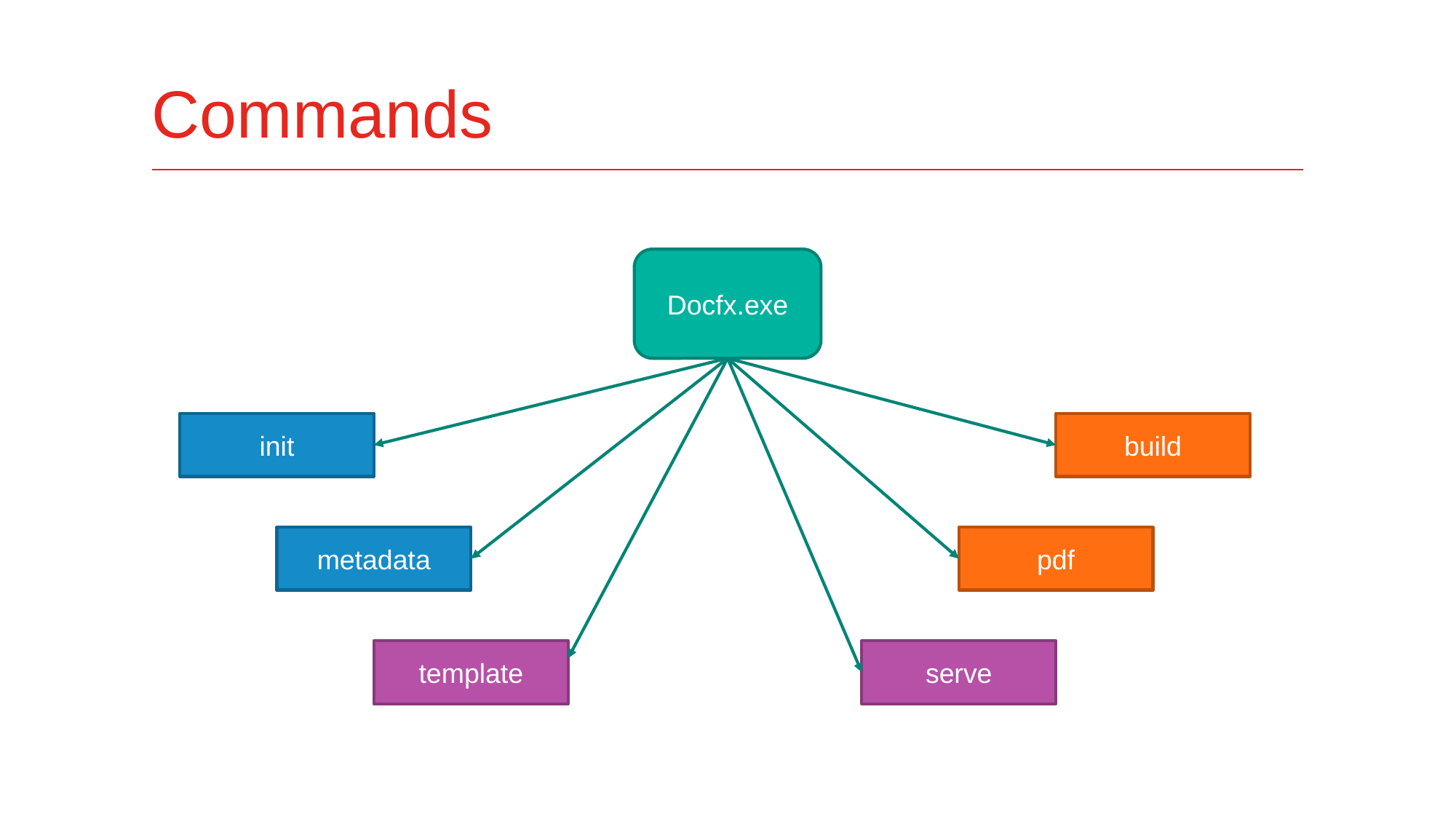

# Commands
Docfx.exe
init
build
metadata
pdf
template
serve